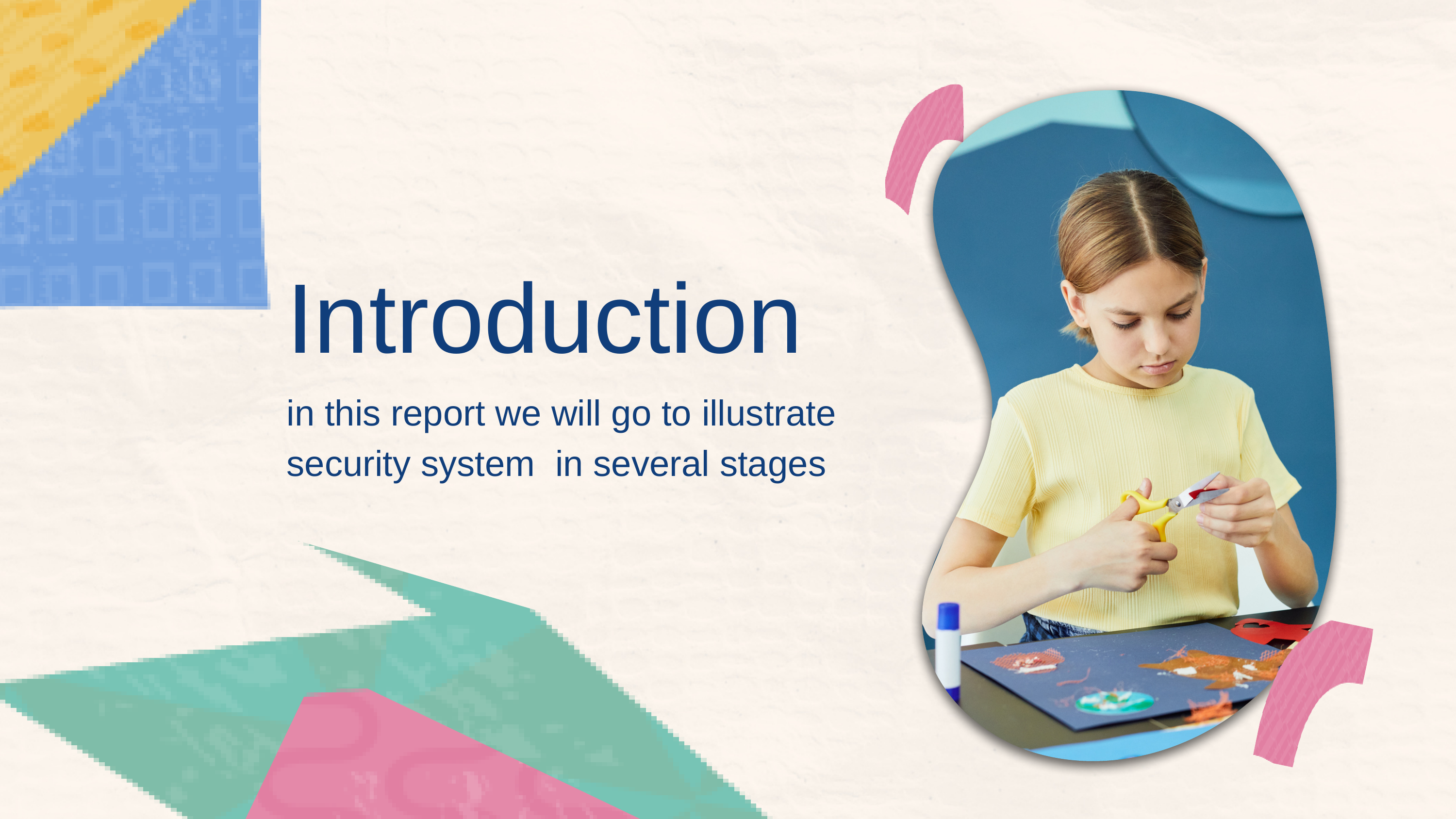

Introduction
in this report we will go to illustrate security system  in several stages